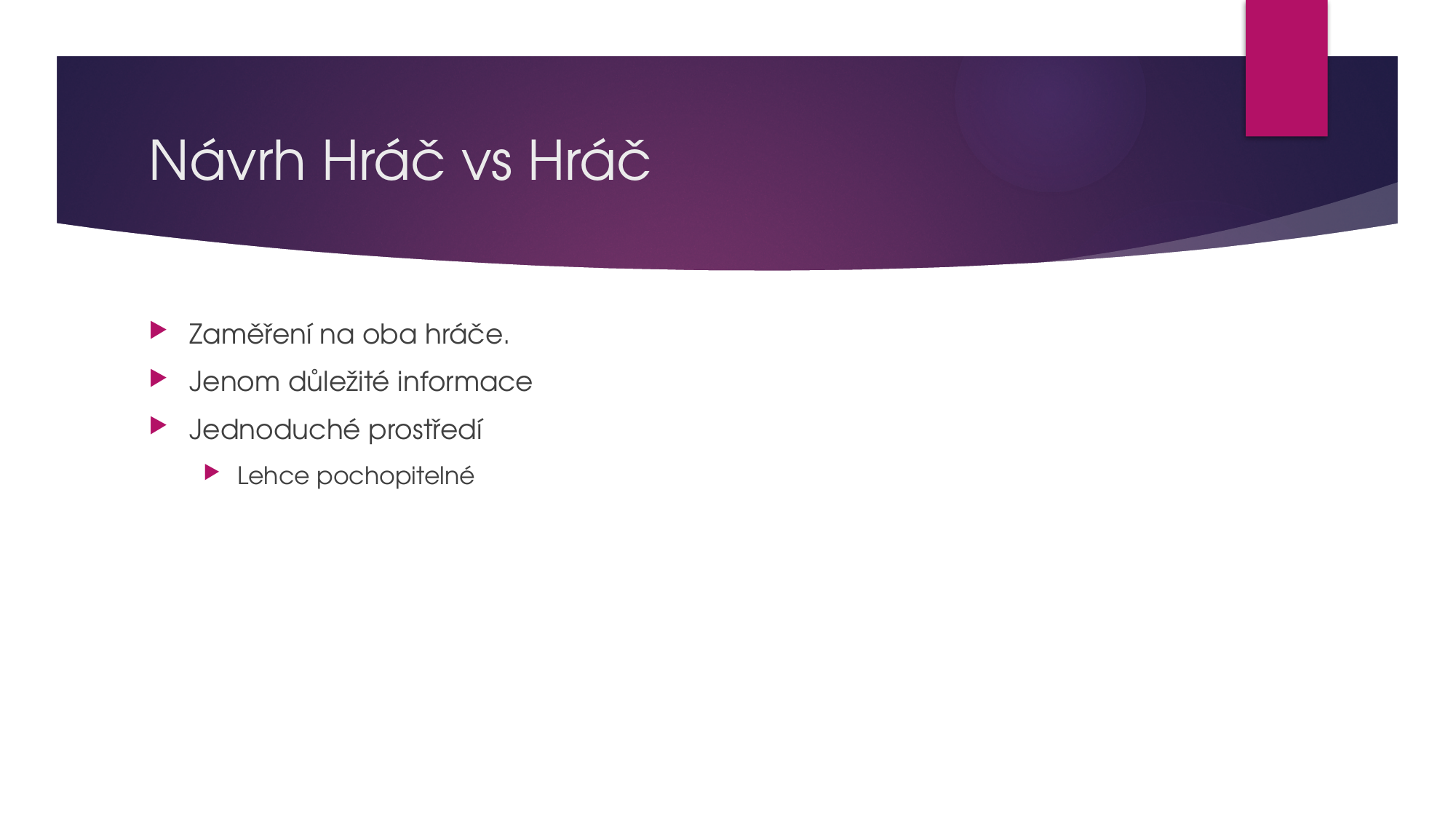

# Návrh Hráč vs Hráč
Zaměření na oba hráče.
Jenom důležité informace
Jednoduché prostředí
Lehce pochopitelné